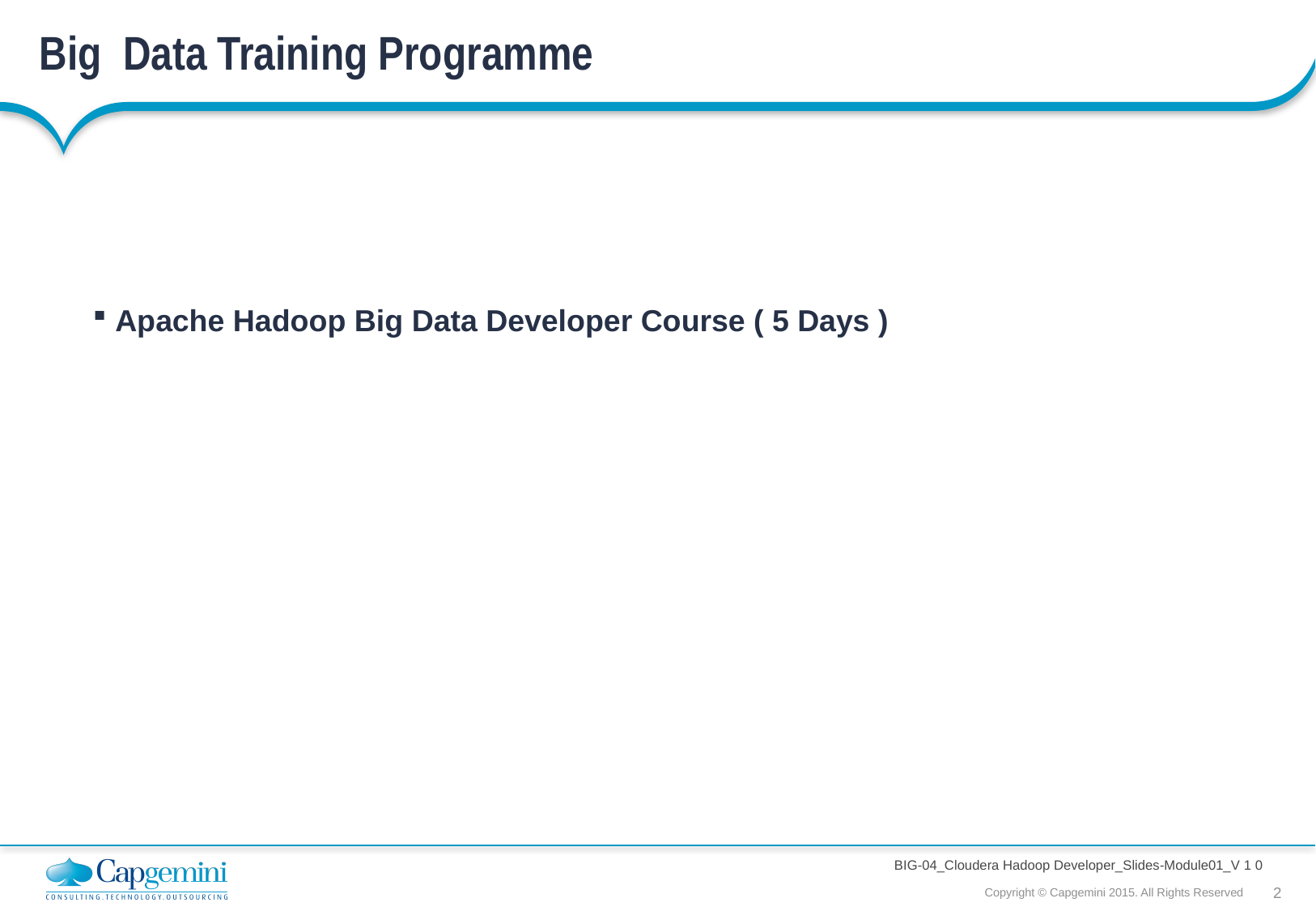

# Big  Data Training Programme

 Apache Hadoop Big Data Developer Course ( 5 Days )